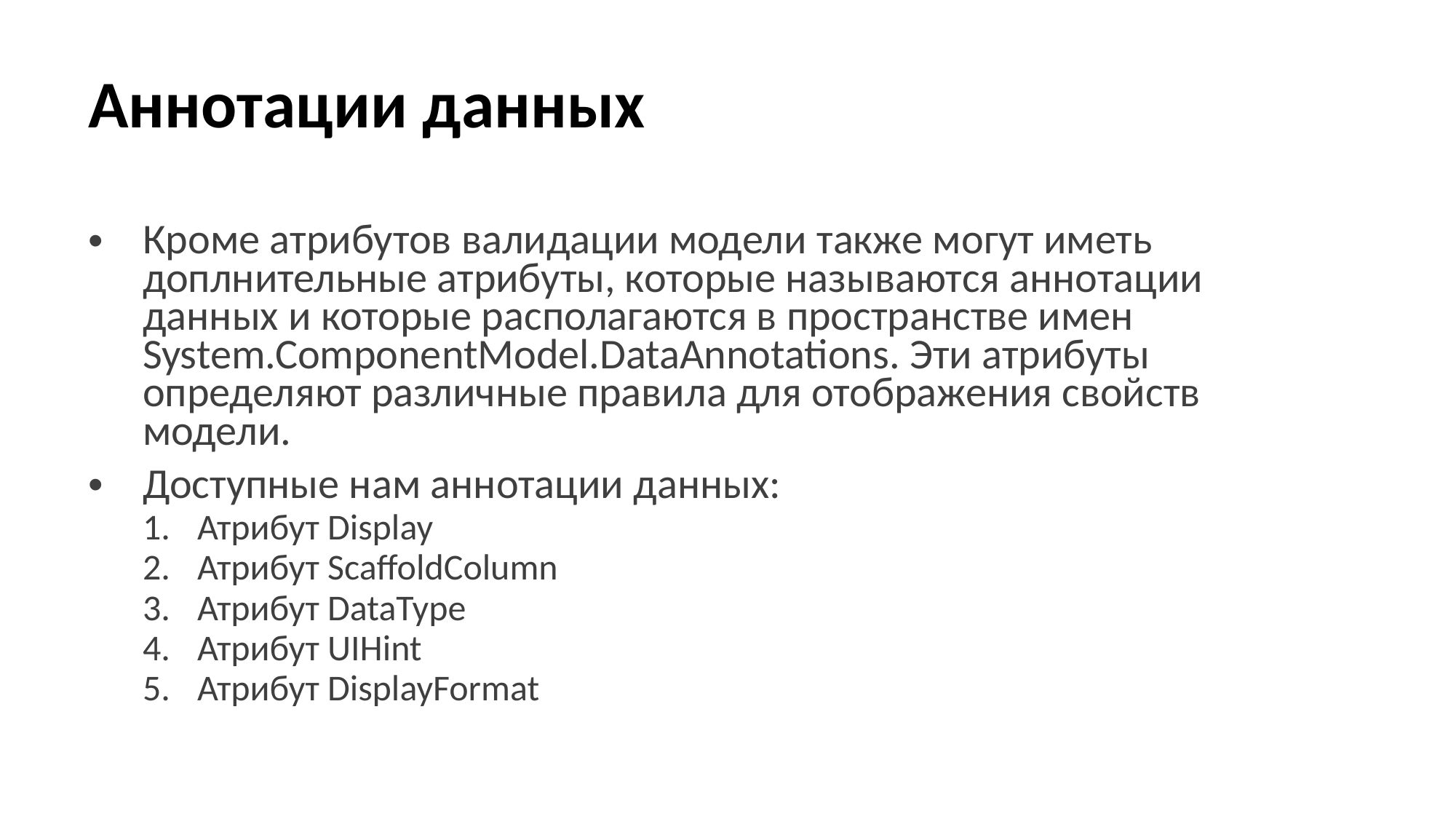

# Аннотации данных
Кроме атрибутов валидации модели также могут иметь доплнительные атрибуты, которые называются аннотации данных и которые располагаются в пространстве имен System.ComponentModel.DataAnnotations. Эти атрибуты определяют различные правила для отображения свойств модели.
Доступные нам аннотации данных:
Атрибут Display
Атрибут ScaffoldColumn
Атрибут DataType
Атрибут UIHint
Атрибут DisplayFormat